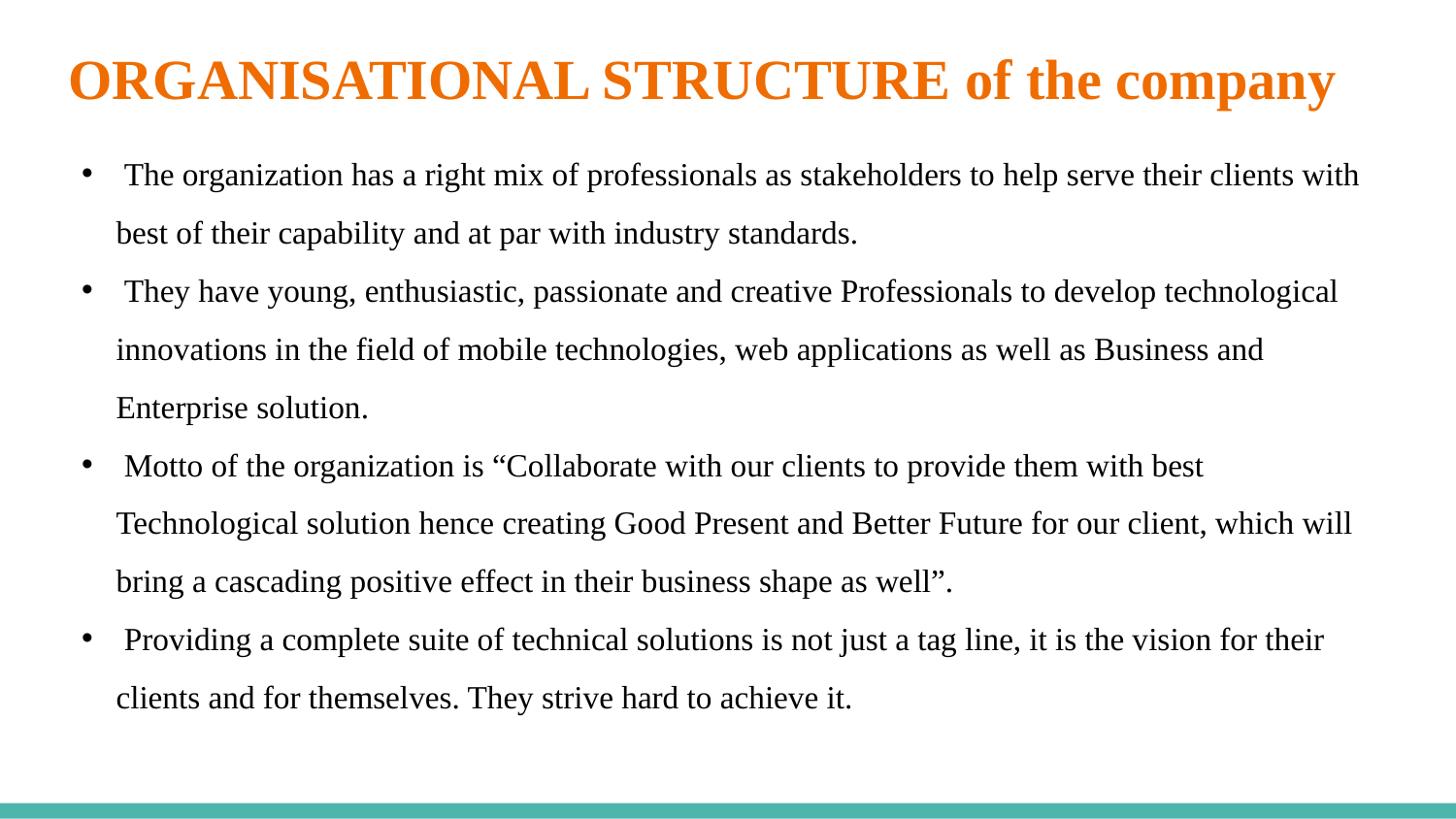

# ORGANISATIONAL STRUCTURE of the company
 The organization has a right mix of professionals as stakeholders to help serve their clients with best of their capability and at par with industry standards.
 They have young, enthusiastic, passionate and creative Professionals to develop technological innovations in the field of mobile technologies, web applications as well as Business and Enterprise solution.
 Motto of the organization is “Collaborate with our clients to provide them with best Technological solution hence creating Good Present and Better Future for our client, which will bring a cascading positive effect in their business shape as well”.
 Providing a complete suite of technical solutions is not just a tag line, it is the vision for their clients and for themselves. They strive hard to achieve it.